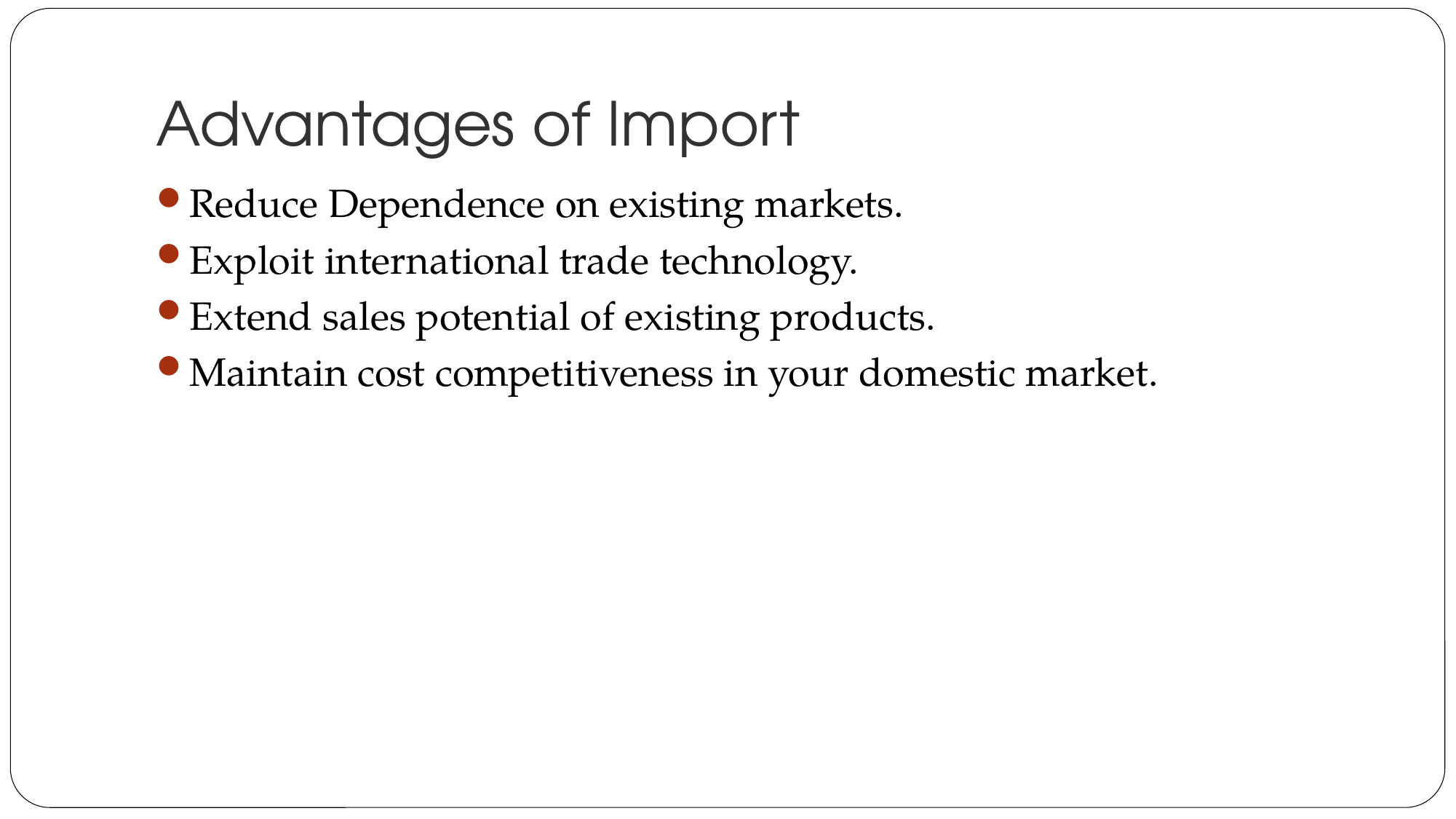

# Advantages of Import
Reduce Dependence on existing markets.
Exploit international trade technology.
Extend sales potential of existing products.
Maintain cost competitiveness in your domestic market.